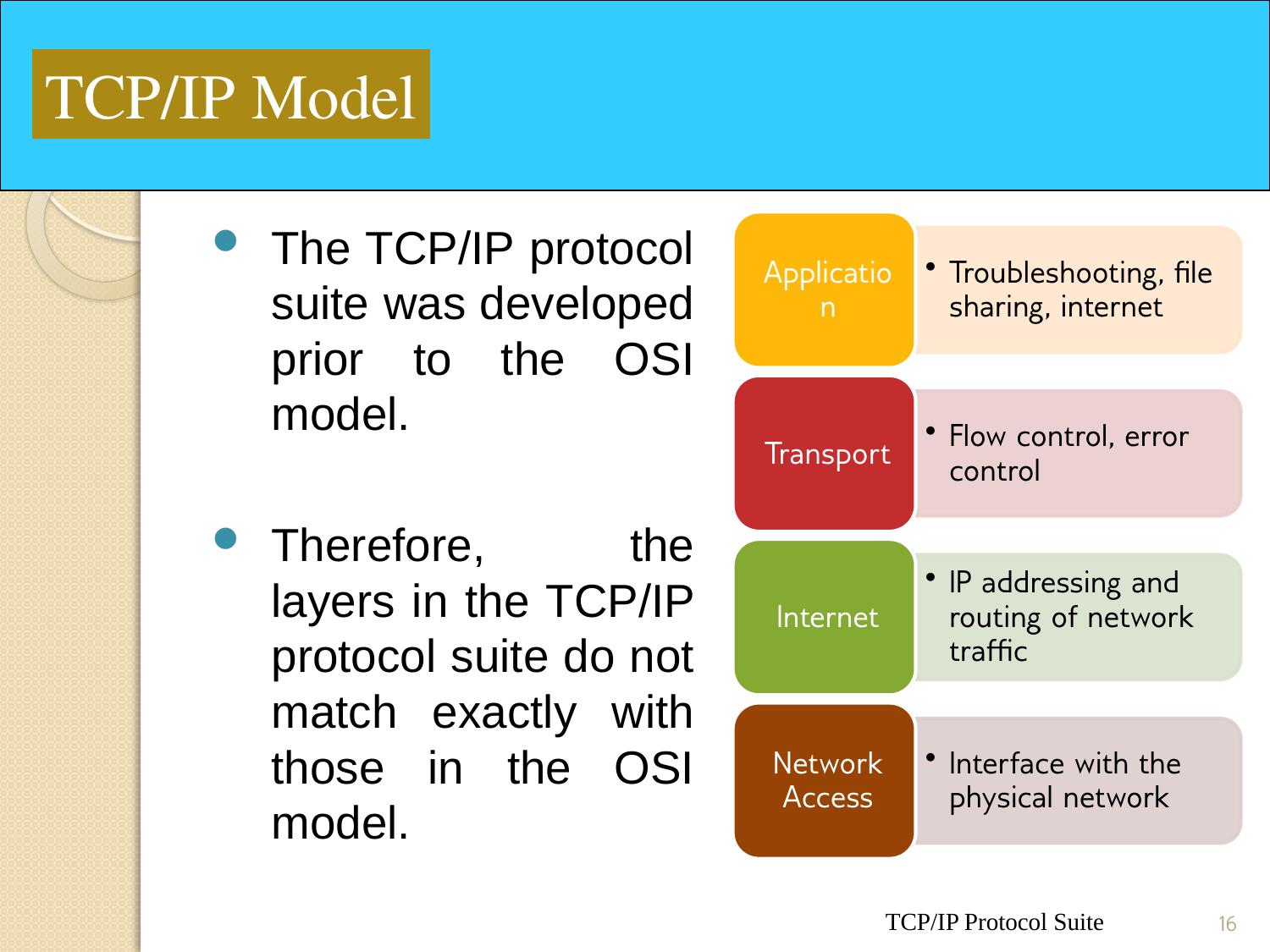

#
TCP/IP Model
The TCP/IP protocol suite was developed prior to the OSI model.

Therefore, the layers in the TCP/IP protocol suite do not match exactly with those in the OSI model.

Troubleshooting, file sharing, internet
Application
Flow control, error control
Transport
IP addressing and routing of network traffic
Internet
Interface with the physical network
Network Access
TCP/IP Protocol Suite
16